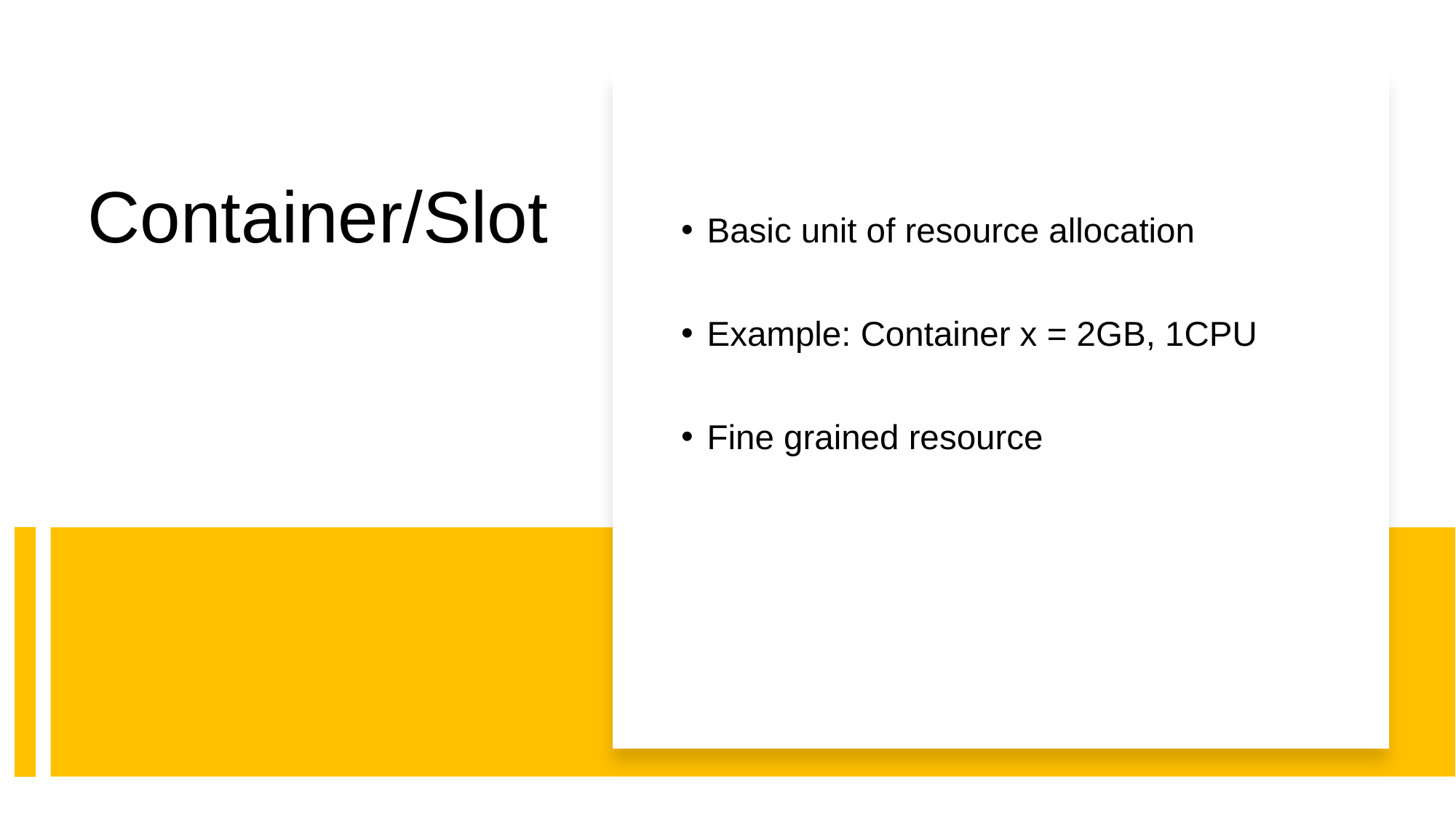

# Container/Slot
Basic unit of resource allocation

Example: Container x = 2GB, 1CPU

Fine grained resource